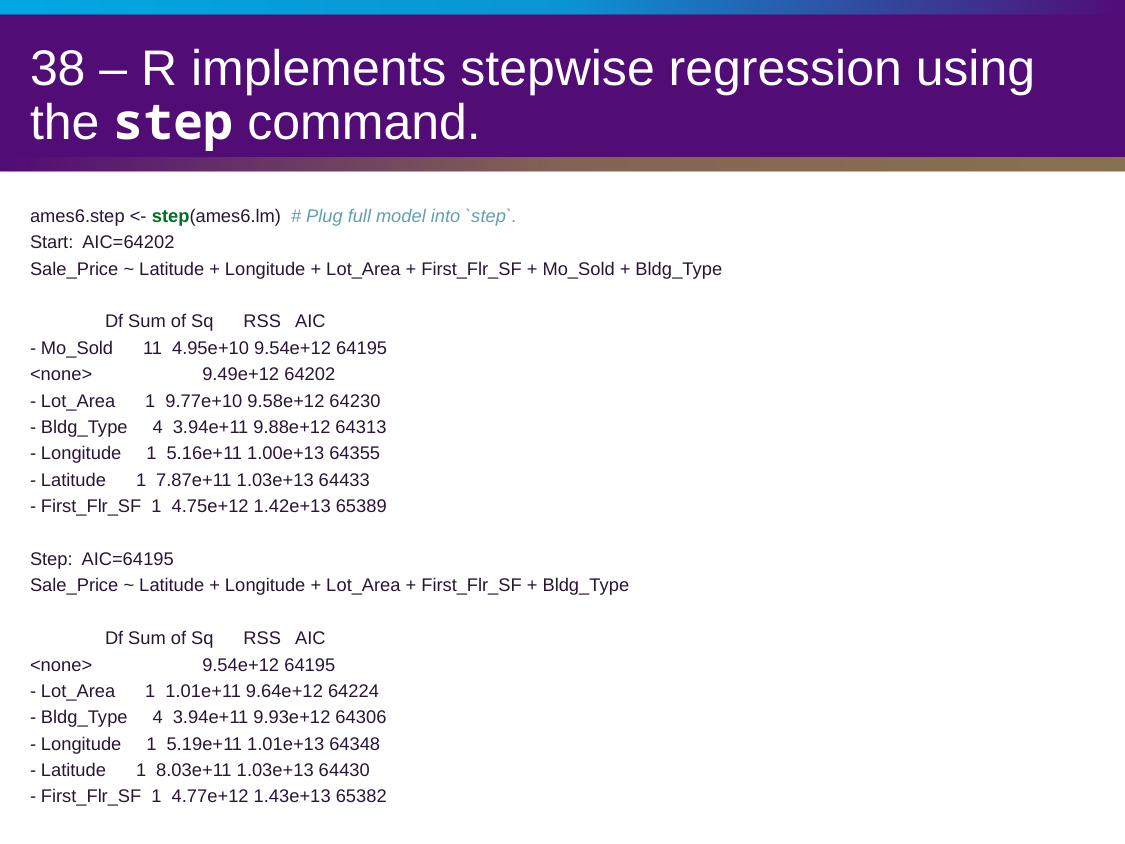

# 38 – R implements stepwise regression using the step command.
ames6.step <- step(ames6.lm)  # Plug full model into `step`.
Start:  AIC=64202
Sale_Price ~ Latitude + Longitude + Lot_Area + First_Flr_SF + Mo_Sold + Bldg_Type

               Df Sum of Sq      RSS   AIC
- Mo_Sold      11  4.95e+10 9.54e+12 64195
<none>                      9.49e+12 64202
- Lot_Area      1  9.77e+10 9.58e+12 64230
- Bldg_Type     4  3.94e+11 9.88e+12 64313
- Longitude     1  5.16e+11 1.00e+13 64355
- Latitude      1  7.87e+11 1.03e+13 64433
- First_Flr_SF  1  4.75e+12 1.42e+13 65389

Step:  AIC=64195
Sale_Price ~ Latitude + Longitude + Lot_Area + First_Flr_SF + Bldg_Type

               Df Sum of Sq      RSS   AIC
<none>                      9.54e+12 64195
- Lot_Area      1  1.01e+11 9.64e+12 64224
- Bldg_Type     4  3.94e+11 9.93e+12 64306
- Longitude     1  5.19e+11 1.01e+13 64348
- Latitude      1  8.03e+11 1.03e+13 64430
- First_Flr_SF  1  4.77e+12 1.43e+13 65382